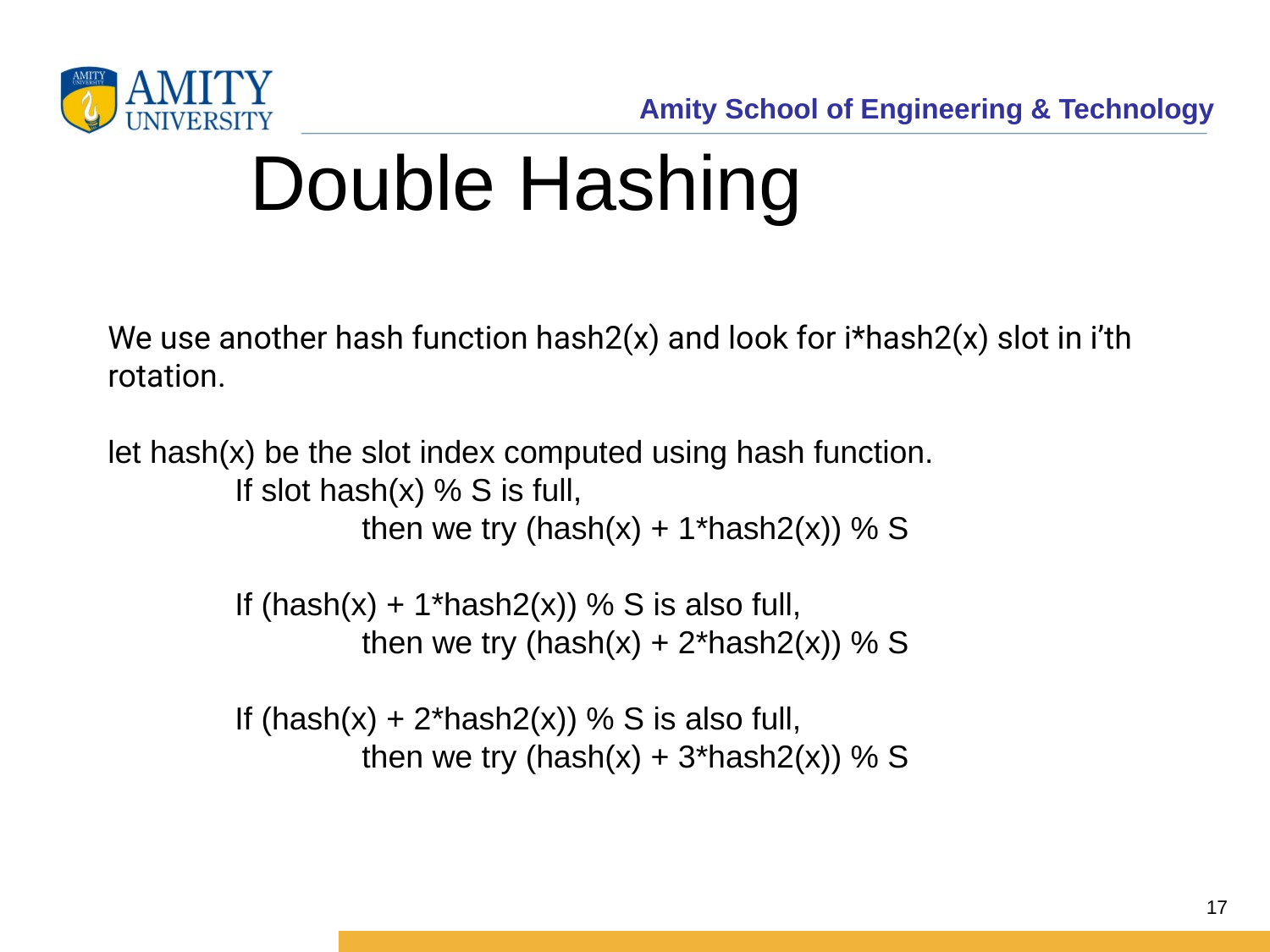

# Double Hashing
We use another hash function hash2(x) and look for i*hash2(x) slot in i’th rotation.

let hash(x) be the slot index computed using hash function.
	If slot hash(x) % S is full,
		then we try (hash(x) + 1*hash2(x)) % S

	If (hash(x) + 1*hash2(x)) % S is also full,
		then we try (hash(x) + 2*hash2(x)) % S

	If (hash(x) + 2*hash2(x)) % S is also full,
		then we try (hash(x) + 3*hash2(x)) % S
17